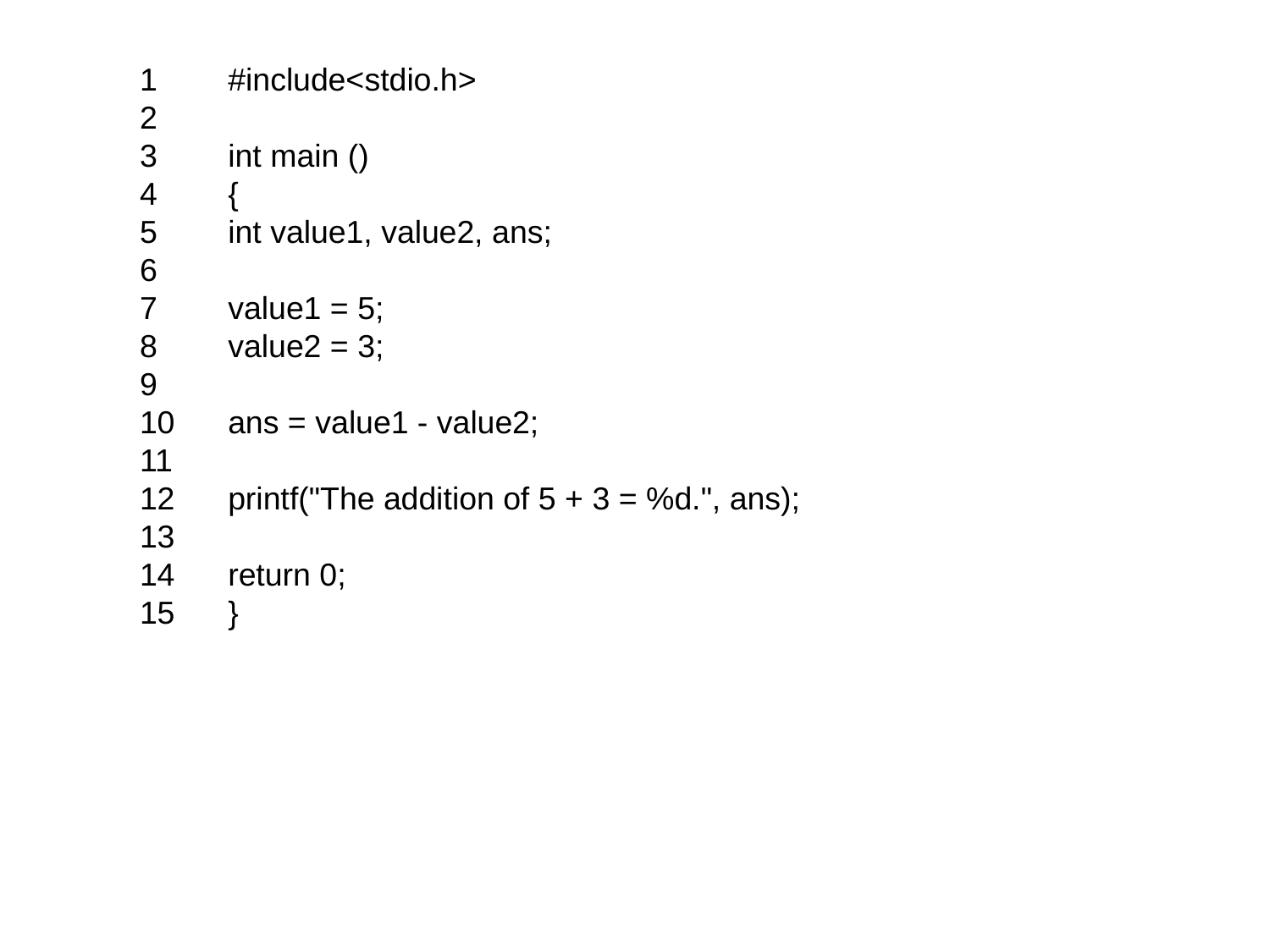

1        #include<stdio.h>
2
3        int main ()
4        {
5        int value1, value2, ans;
6
7        value1 = 5;
8        value2 = 3;
9
10      ans = value1 - value2;
11
12      printf("The addition of 5 + 3 = %d.", ans);
13
14      return 0;
15      }